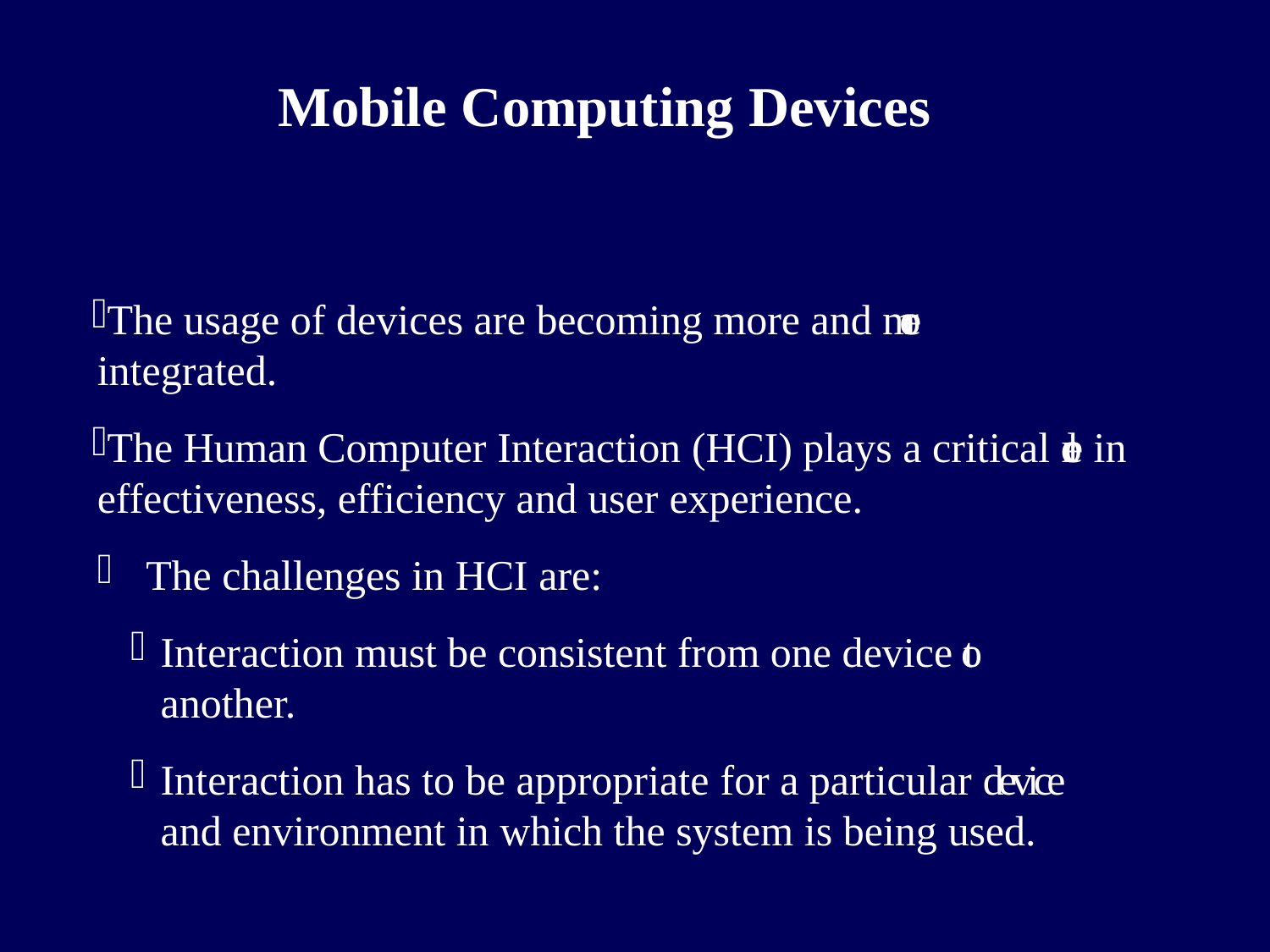

# Mobile Computing Devices
The usage of devices are becoming more and more  integrated.
The Human Computer Interaction (HCI) plays a critical role in  effectiveness, efficiency and user experience.
The challenges in HCI are:
Interaction must be consistent from one device to  another.
Interaction has to be appropriate for a particular device  and environment in which the system is being used.